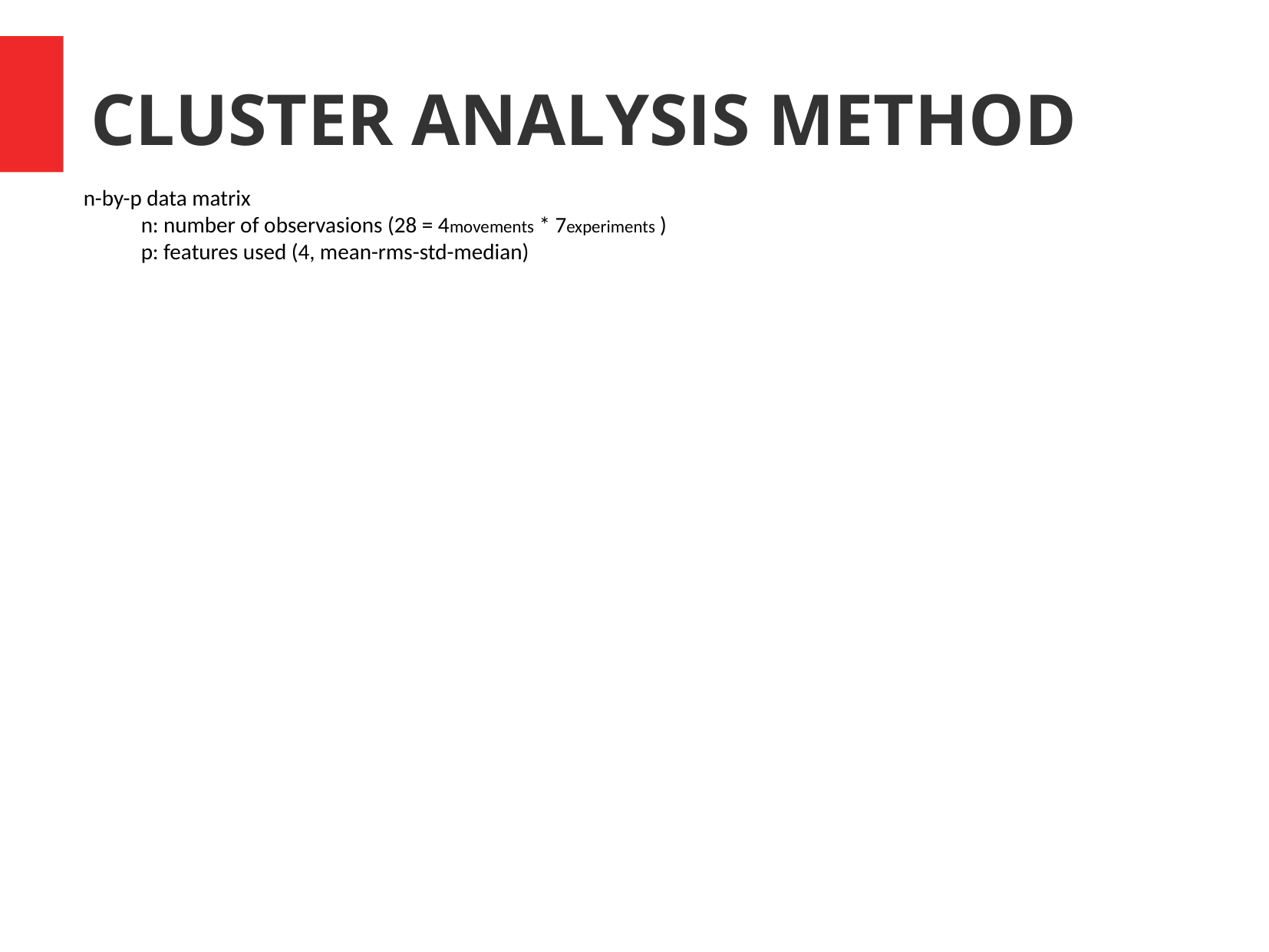

CLUSTER ANALYSIS METHOD
n-by-p data matrix
n: number of observasions (28 = 4movements * 7experiments )
p: features used (4, mean-rms-std-median)